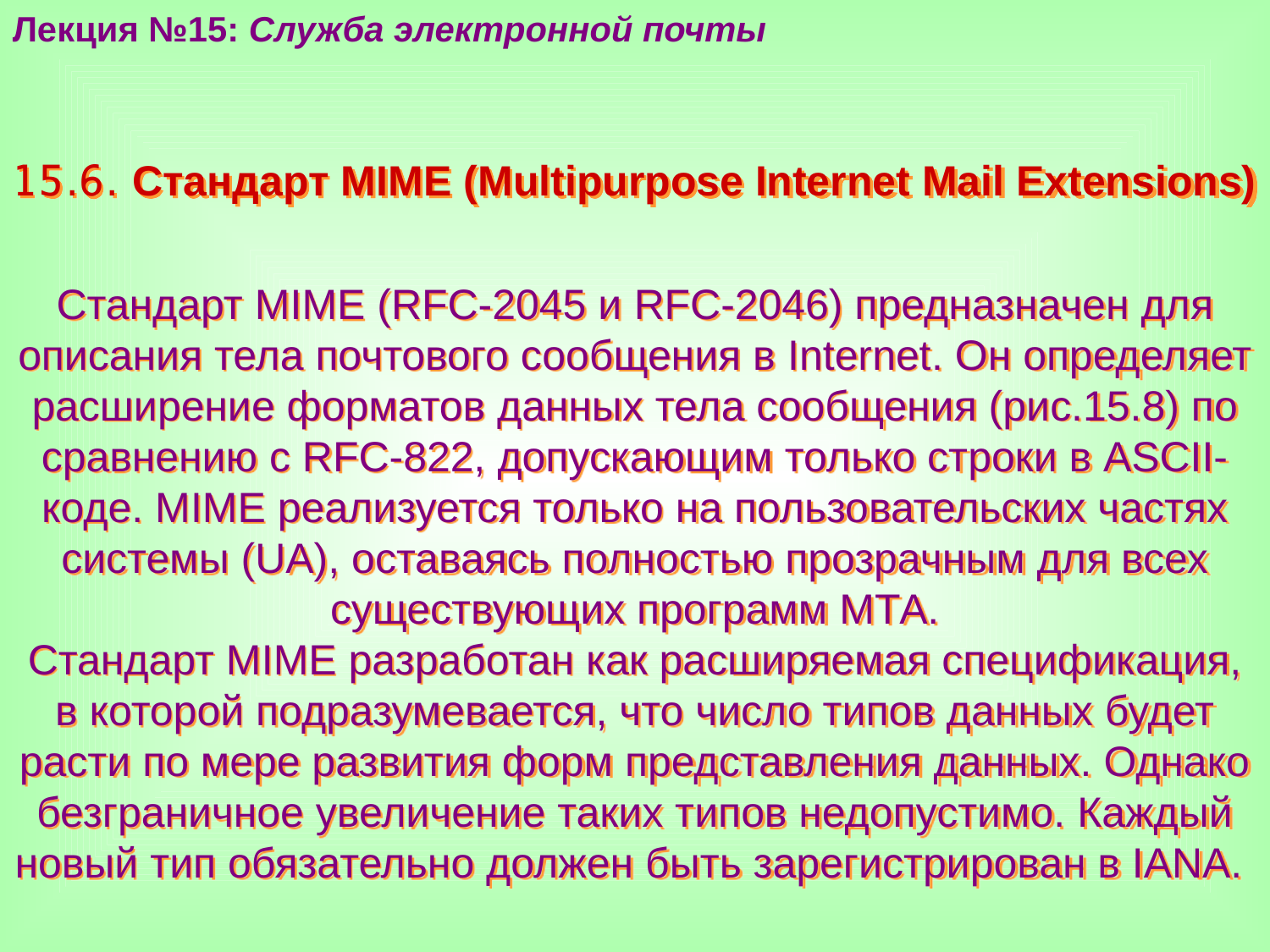

Лекция №15: Служба электронной почты
15.6. Стандарт MIME (Multipurpose Internet Mail Extensions)
Стандарт MIME (RFC-2045 и RFC-2046) предназначен для описания тела почтового сообщения в Internet. Он определяет расширение форматов данных тела сообщения (рис.15.8) по сравнению с RFC-822, допускающим только строки в ASCII-коде. MIME реализуется только на пользовательских частях системы (UA), оставаясь полностью прозрачным для всех существующих программ МТА.
Стандарт MIME разработан как расширяемая спецификация, в которой подразумевается, что число типов данных будет расти по мере развития форм представления данных. Однако безграничное увеличение таких типов недопустимо. Каждый новый тип обязательно должен быть зарегистрирован в IANA.